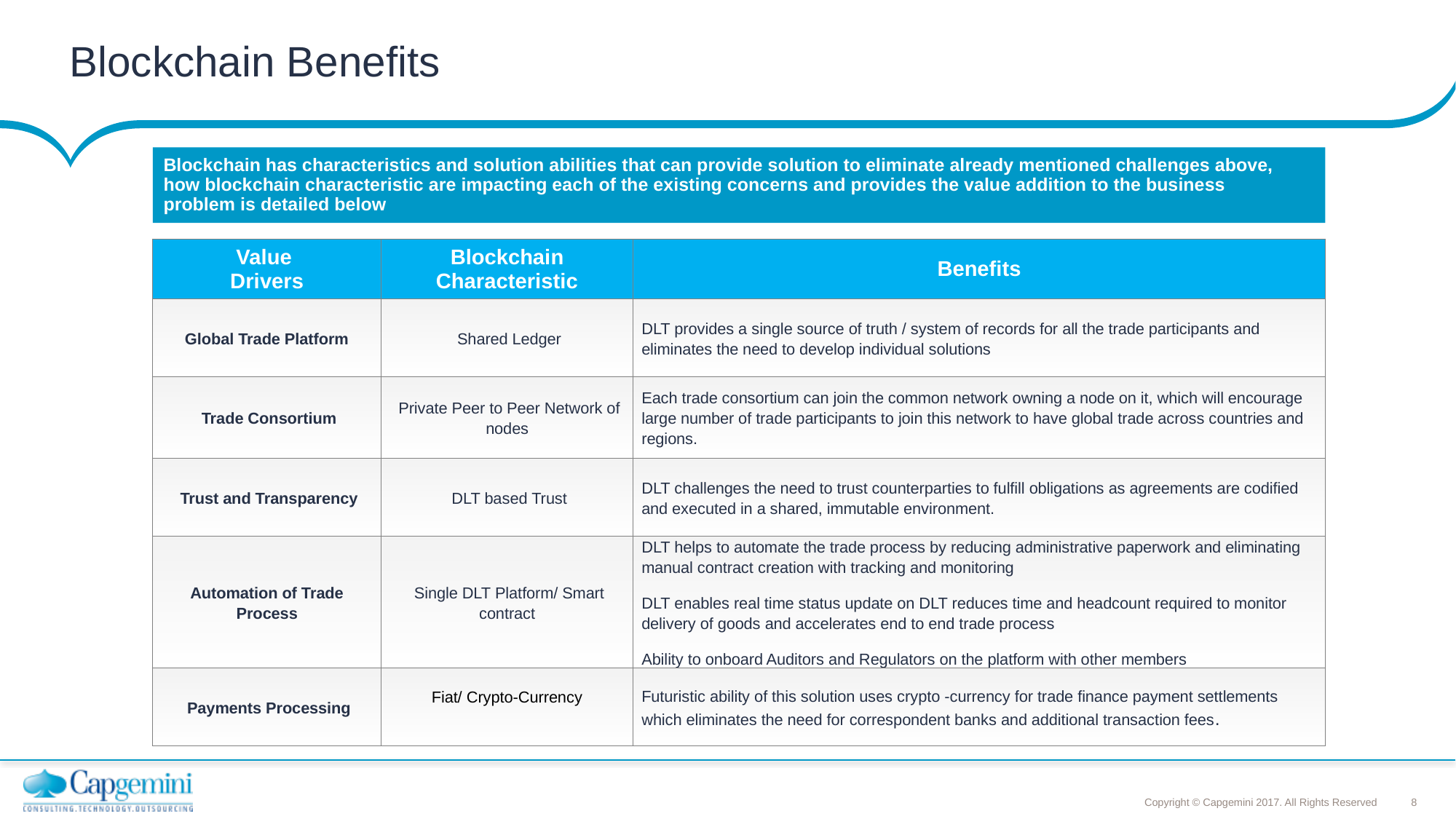

# Blockchain Benefits
Blockchain has characteristics and solution abilities that can provide solution to eliminate already mentioned challenges above,
how blockchain characteristic are impacting each of the existing concerns and provides the value addition to the business
problem is detailed below
| Value Drivers | Blockchain Characteristic | Benefits |
| --- | --- | --- |
| Global Trade Platform | Shared Ledger | DLT provides a single source of truth / system of records for all the trade participants and eliminates the need to develop individual solutions |
| Trade Consortium | Private Peer to Peer Network of nodes | Each trade consortium can join the common network owning a node on it, which will encourage large number of trade participants to join this network to have global trade across countries and regions. |
| Trust and Transparency | DLT based Trust | DLT challenges the need to trust counterparties to fulfill obligations as agreements are codified and executed in a shared, immutable environment. |
| Automation of Trade Process | Single DLT Platform/ Smart contract | DLT helps to automate the trade process by reducing administrative paperwork and eliminating manual contract creation with tracking and monitoring DLT enables real time status update on DLT reduces time and headcount required to monitor delivery of goods and accelerates end to end trade process Ability to onboard Auditors and Regulators on the platform with other members |
| Payments Processing | Fiat/ Crypto-Currency | Futuristic ability of this solution uses crypto -currency for trade finance payment settlements which eliminates the need for correspondent banks and additional transaction fees. |